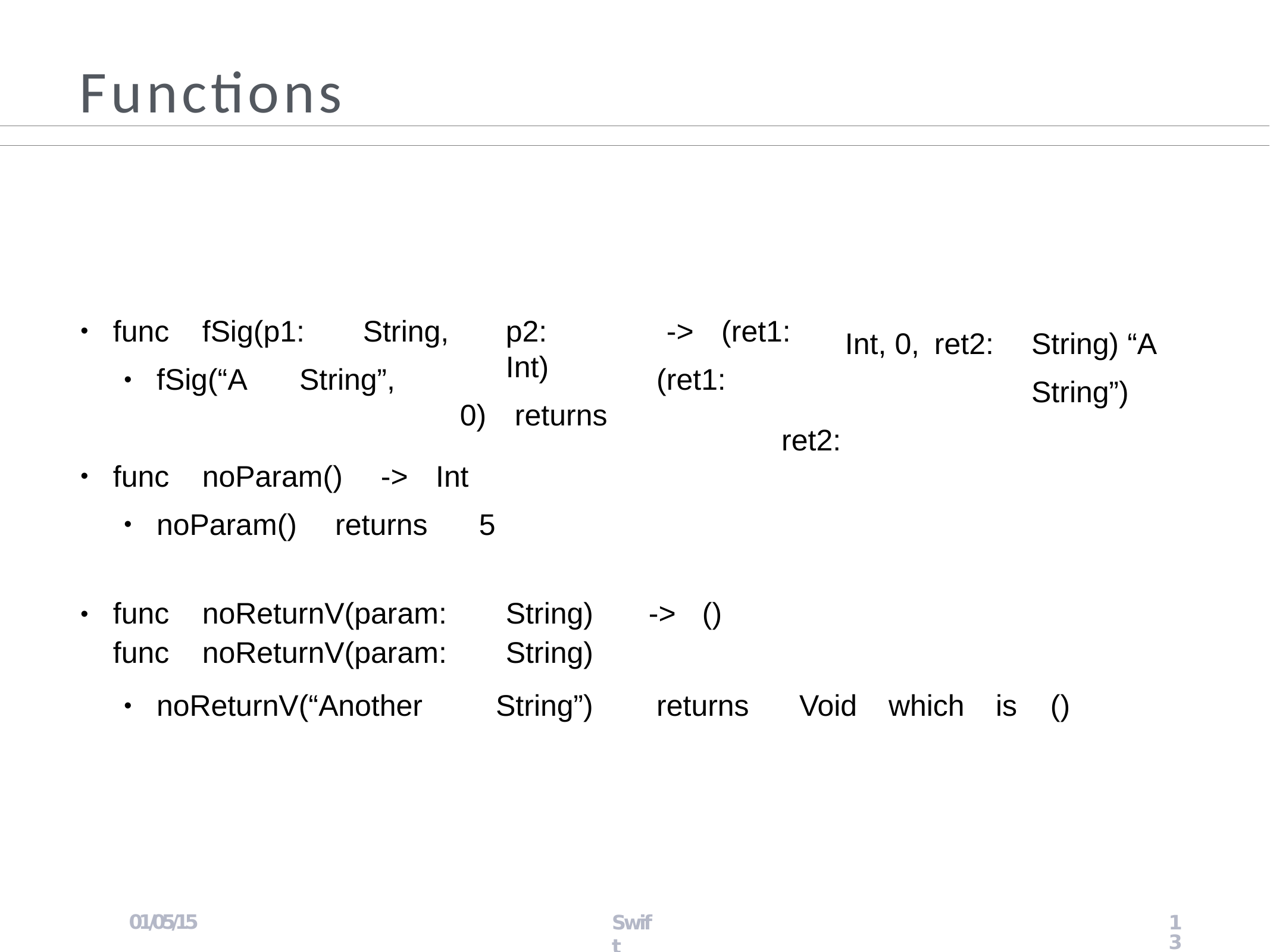

# Functions
func
fSig(p1:
String,
p2:	Int)
0)	returns
->	(ret1:
Int, 0,	ret2:
ret2:	String) “A	String”)
•
fSig(“A
String”,
(ret1:
•
func
noParam()
->	Int
•
noParam()
returns	5
•
| func | noReturnV(param: | String) | -> | () |
| --- | --- | --- | --- | --- |
| func | noReturnV(param: | String) |  |  |
noReturnV(“Another
String”)
returns
Void
which
is	()
•
01/05/15
Swift
13